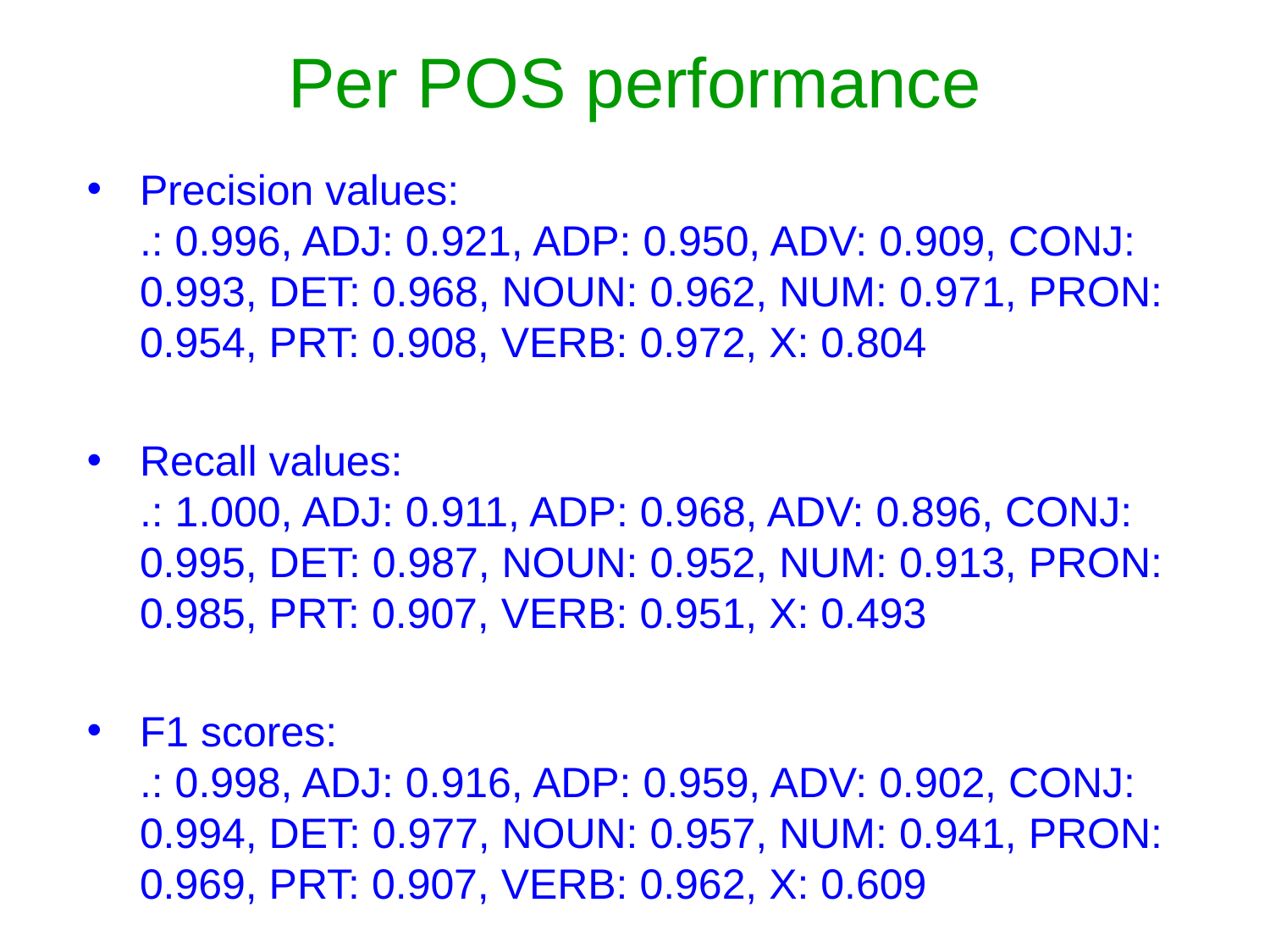

# Per POS performance
Precision values:
.: 0.996, ADJ: 0.921, ADP: 0.950, ADV: 0.909, CONJ: 0.993, DET: 0.968, NOUN: 0.962, NUM: 0.971, PRON: 0.954, PRT: 0.908, VERB: 0.972, X: 0.804

Recall values:
.: 1.000, ADJ: 0.911, ADP: 0.968, ADV: 0.896, CONJ: 0.995, DET: 0.987, NOUN: 0.952, NUM: 0.913, PRON: 0.985, PRT: 0.907, VERB: 0.951, X: 0.493

F1 scores:
.: 0.998, ADJ: 0.916, ADP: 0.959, ADV: 0.902, CONJ: 0.994, DET: 0.977, NOUN: 0.957, NUM: 0.941, PRON: 0.969, PRT: 0.907, VERB: 0.962, X: 0.609